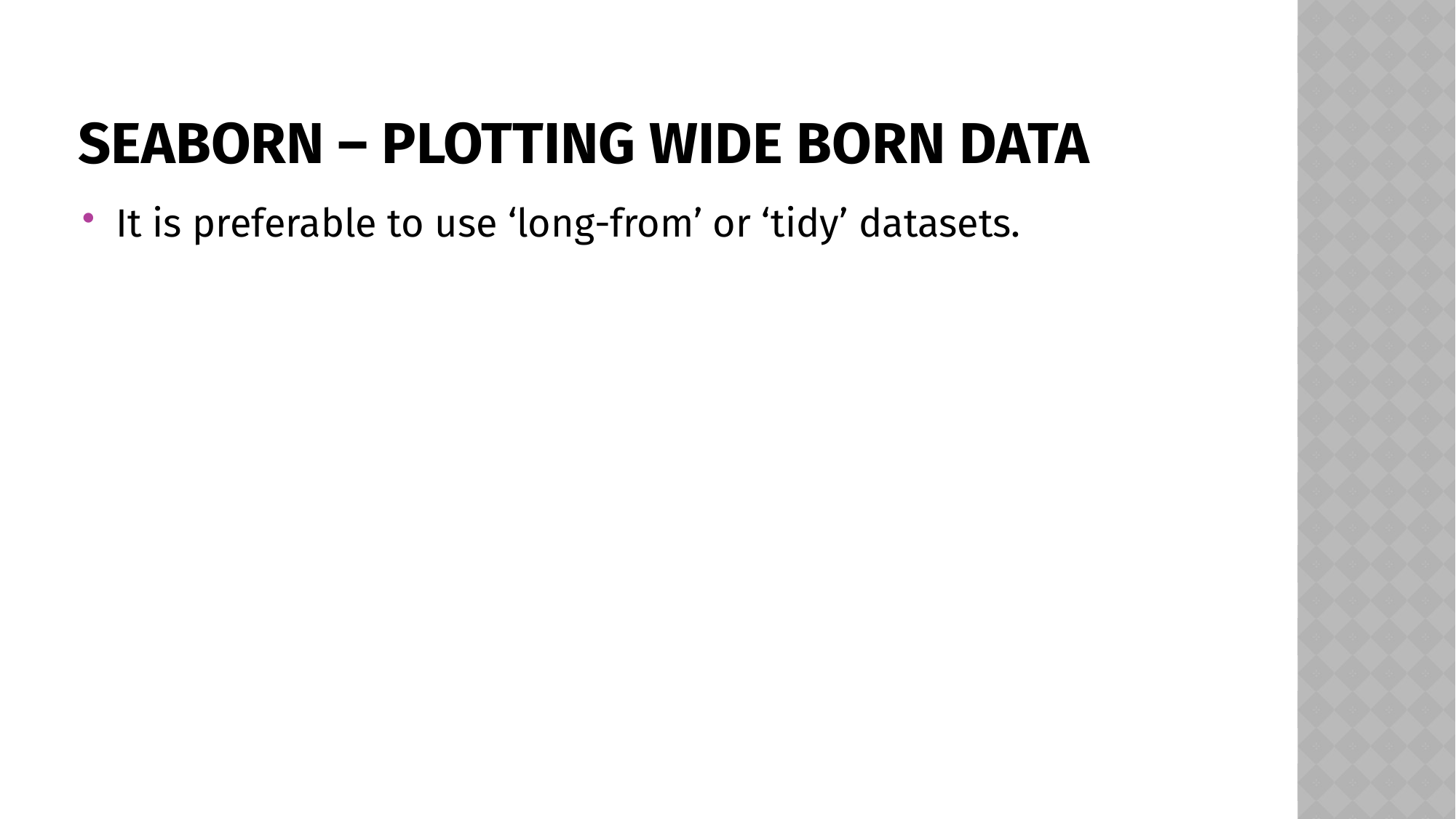

# SEABORN – PLOTTING WIDE BORN DATA
It is preferable to use ‘long-from’ or ‘tidy’ datasets.